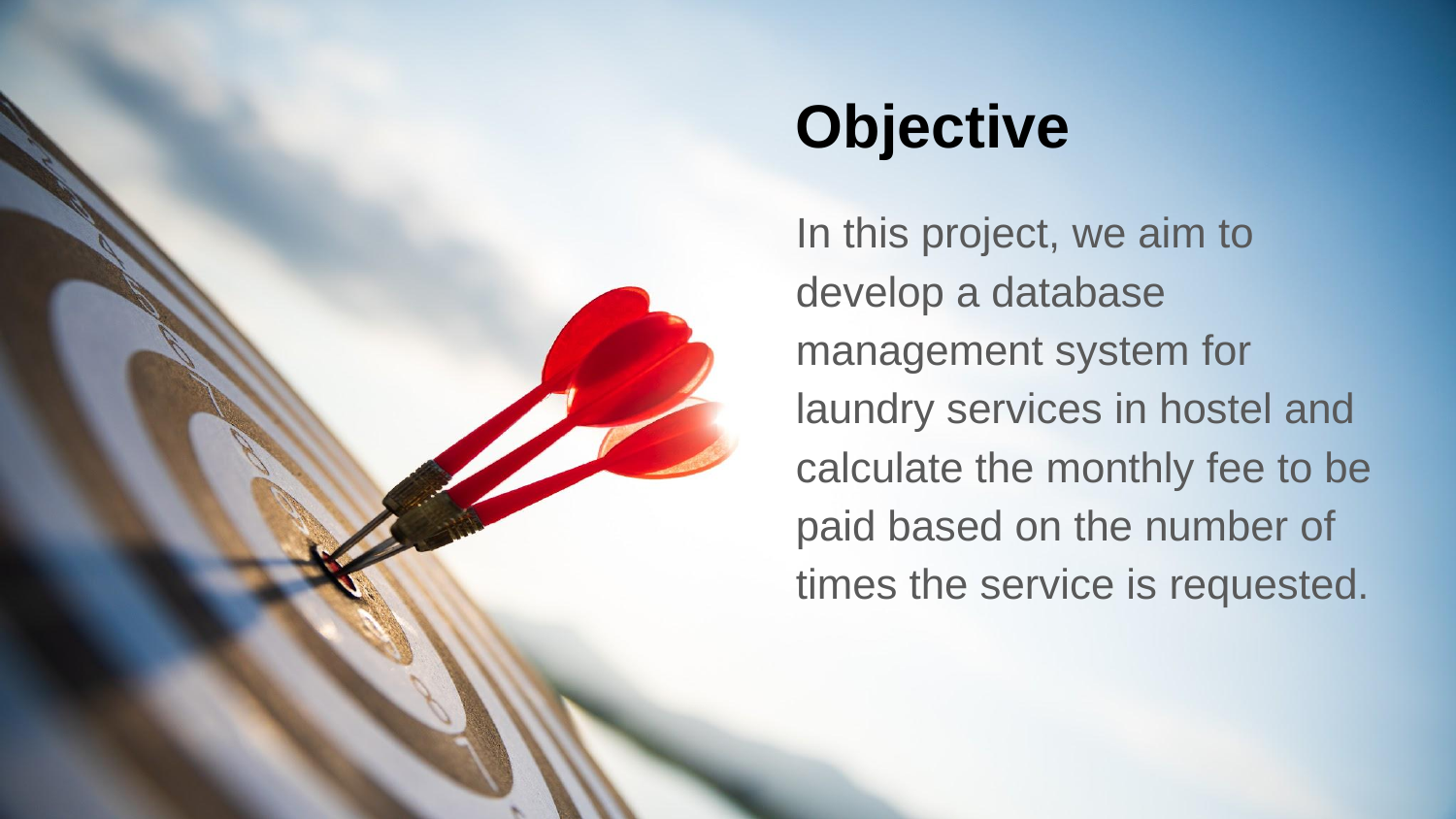

# Objective
In this project, we aim to develop a database management system for laundry services in hostel and calculate the monthly fee to be paid based on the number of times the service is requested.